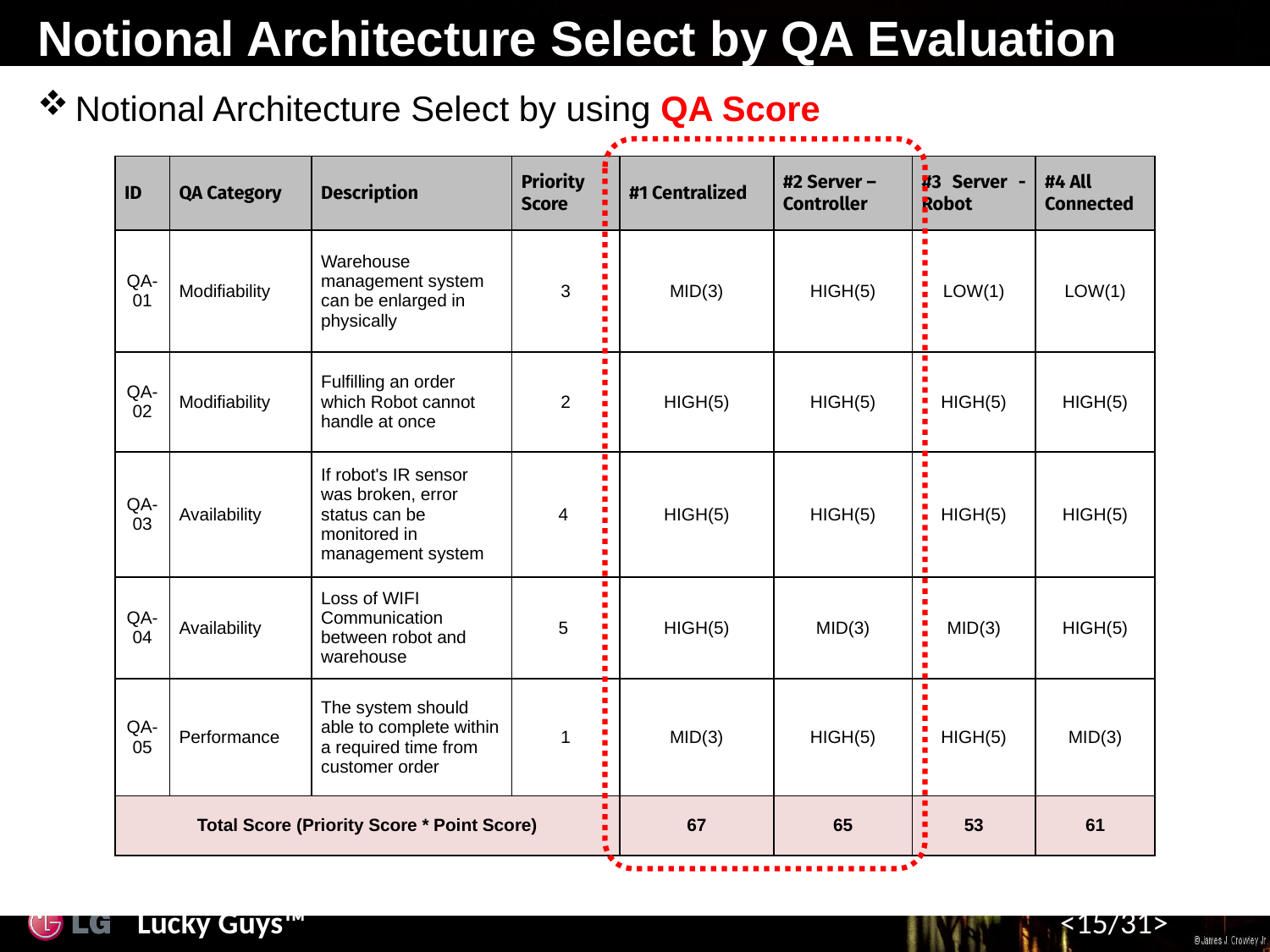

# Notional Architecture Select by QA Evaluation
Notional Architecture Select by using QA Score

| ID | QA Category | Description | Priority Score | #1 Centralized | #2 Server – Controller | #3 Server - Robot | #4 All Connected |
| --- | --- | --- | --- | --- | --- | --- | --- |
| QA-01 | Modifiability | Warehouse management system can be enlarged in physically | 3 | MID(3) | HIGH(5) | LOW(1) | LOW(1) |
| QA-02 | Modifiability | Fulfilling an order which Robot cannot handle at once | 2 | HIGH(5) | HIGH(5) | HIGH(5) | HIGH(5) |
| QA-03 | Availability | If robot's IR sensor was broken, error status can be monitored in management system | 4 | HIGH(5) | HIGH(5) | HIGH(5) | HIGH(5) |
| QA-04 | Availability | Loss of WIFI Communication between robot and warehouse | 5 | HIGH(5) | MID(3) | MID(3) | HIGH(5) |
| QA-05 | Performance | The system should able to complete within a required time from customer order | 1 | MID(3) | HIGH(5) | HIGH(5) | MID(3) |
| Total Score (Priority Score \* Point Score) |  |  |  | 67 | 65 | 53 | 61 |